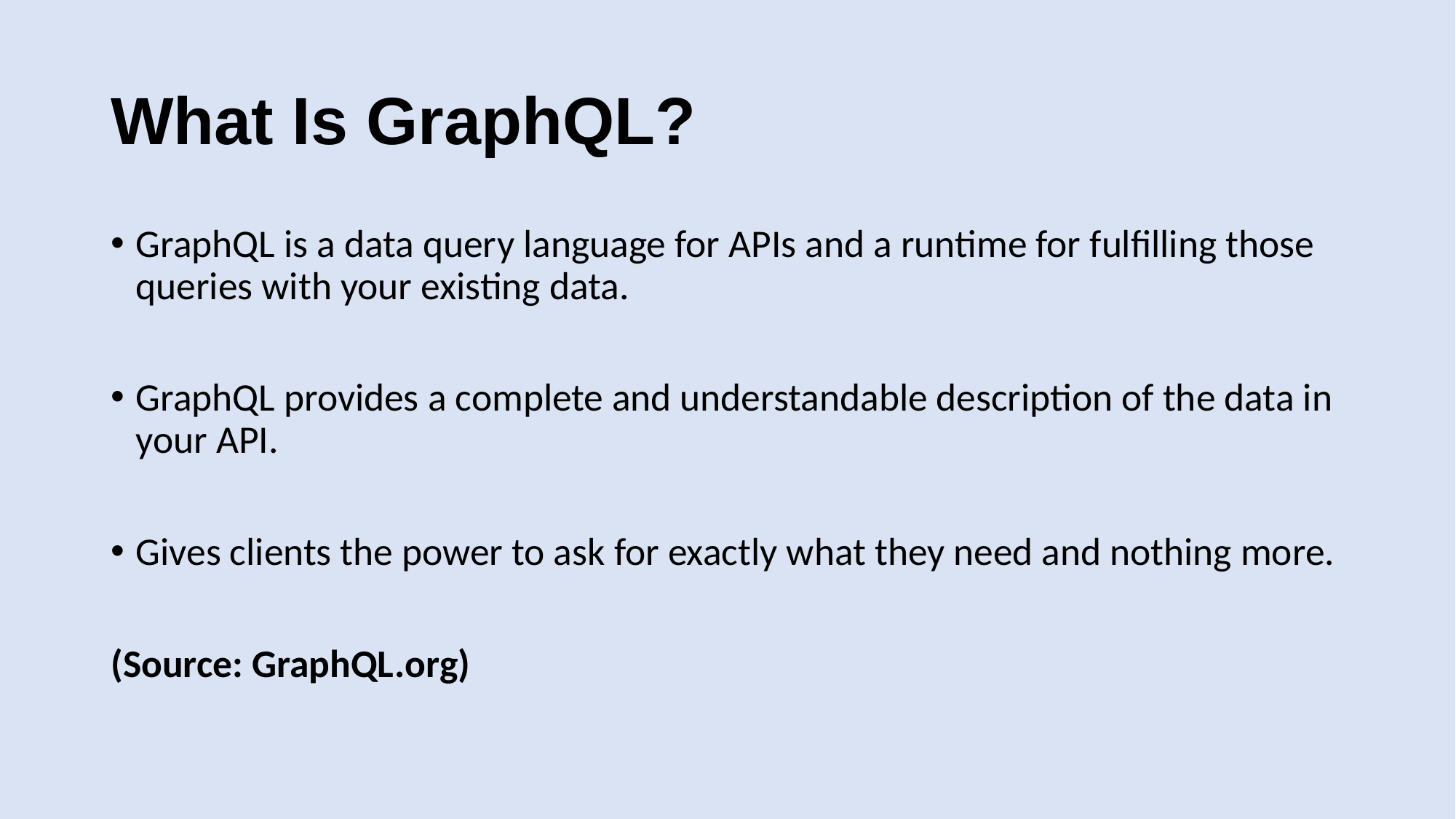

# What Is GraphQL?
GraphQL is a data query language for APIs and a runtime for fulfilling those queries with your existing data.

GraphQL provides a complete and understandable description of the data in your API.

Gives clients the power to ask for exactly what they need and nothing more.

(Source: GraphQL.org)